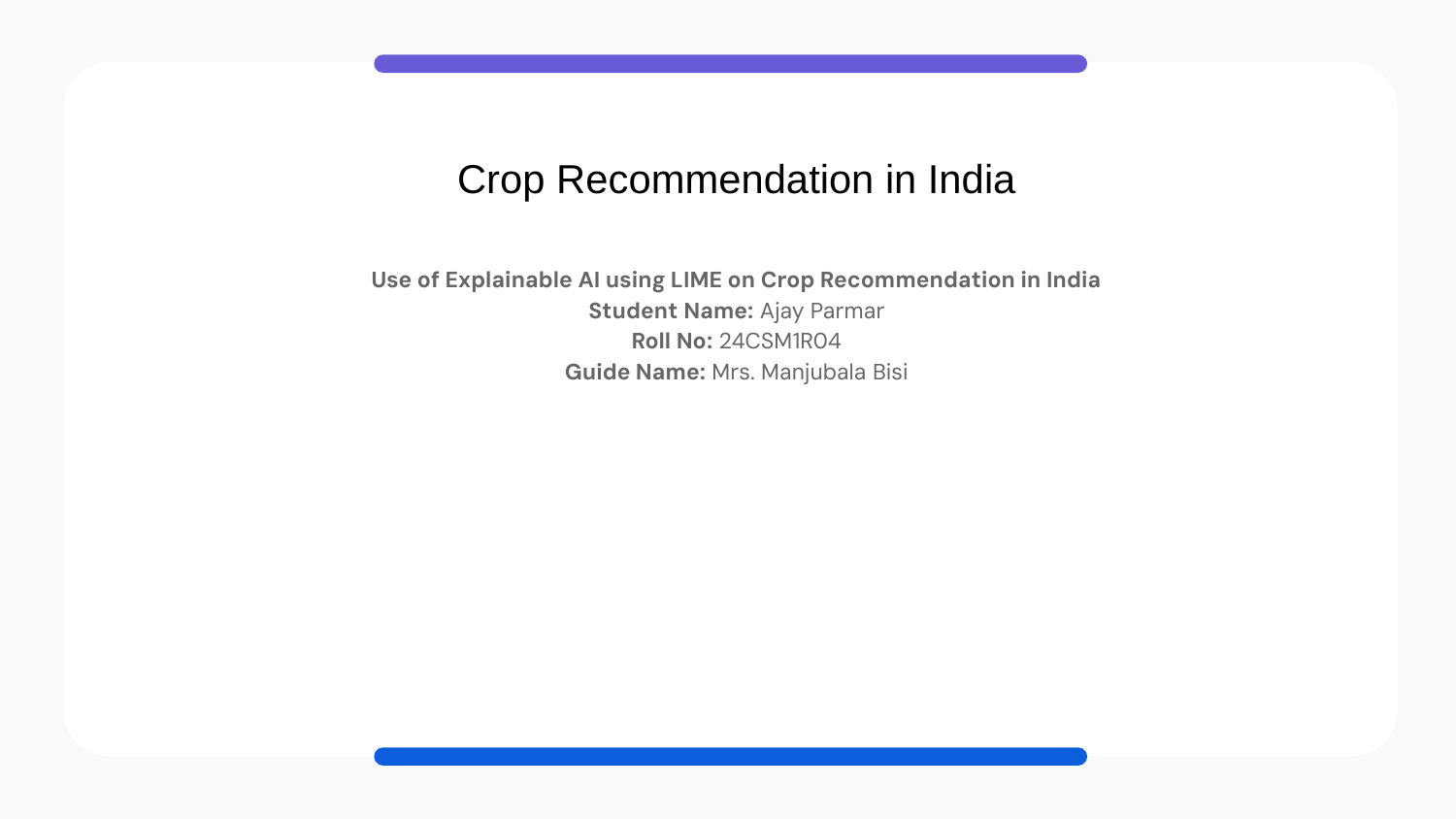

# Crop Recommendation in India
Use of Explainable AI using LIME on Crop Recommendation in India
Student Name: Ajay Parmar
Roll No: 24CSM1R04
Guide Name: Mrs. Manjubala Bisi